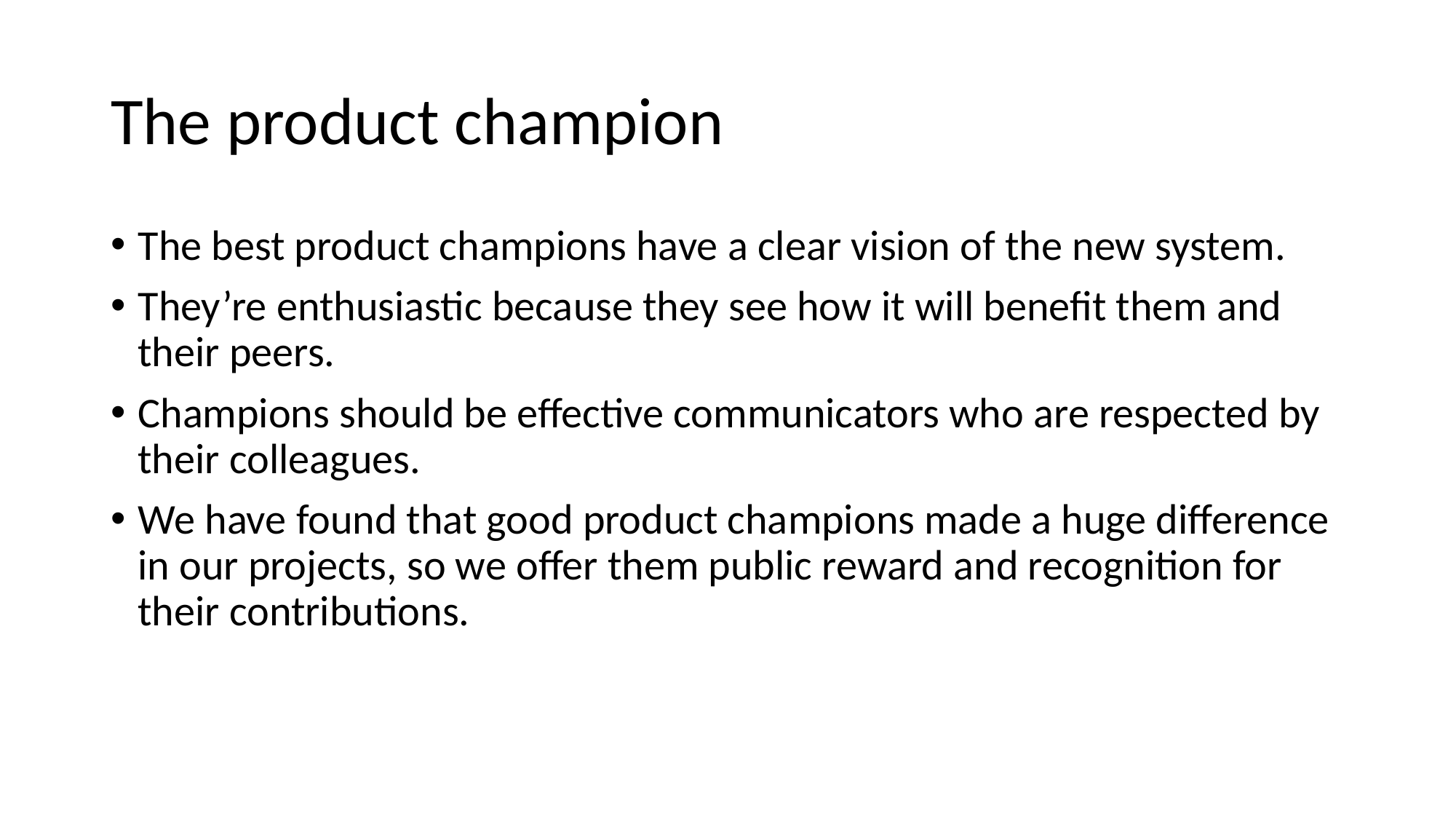

The product champion
The best product champions have a clear vision of the new system.
They’re enthusiastic because they see how it will benefit them and their peers.
Champions should be effective communicators who are respected by their colleagues.
We have found that good product champions made a huge difference in our projects, so we offer them public reward and recognition for their contributions.